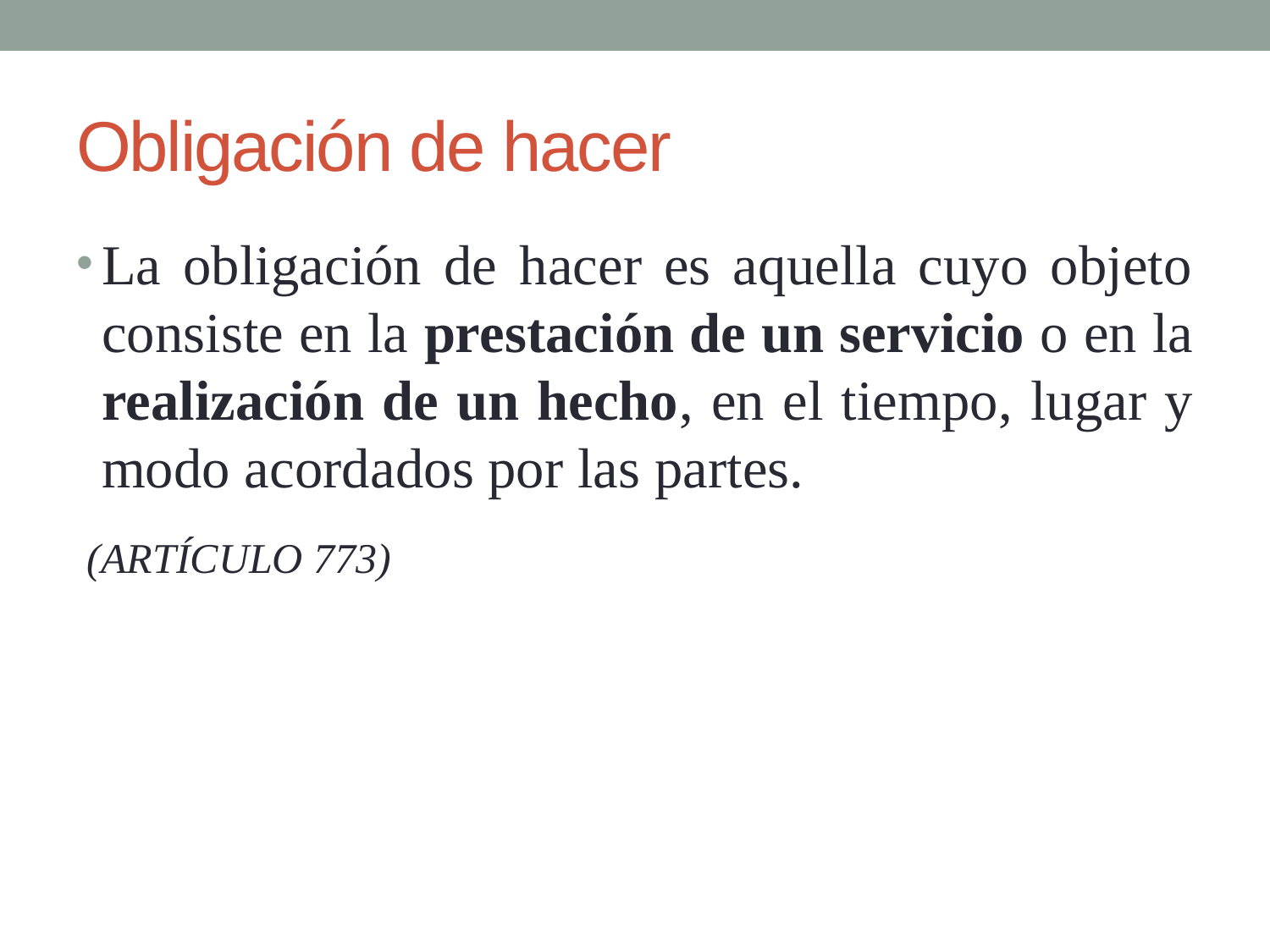

# Obligación de hacer
La obligación de hacer es aquella cuyo objeto consiste en la prestación de un servicio o en la realización de un hecho, en el tiempo, lugar y modo acordados por las partes.
 (ARTÍCULO 773)